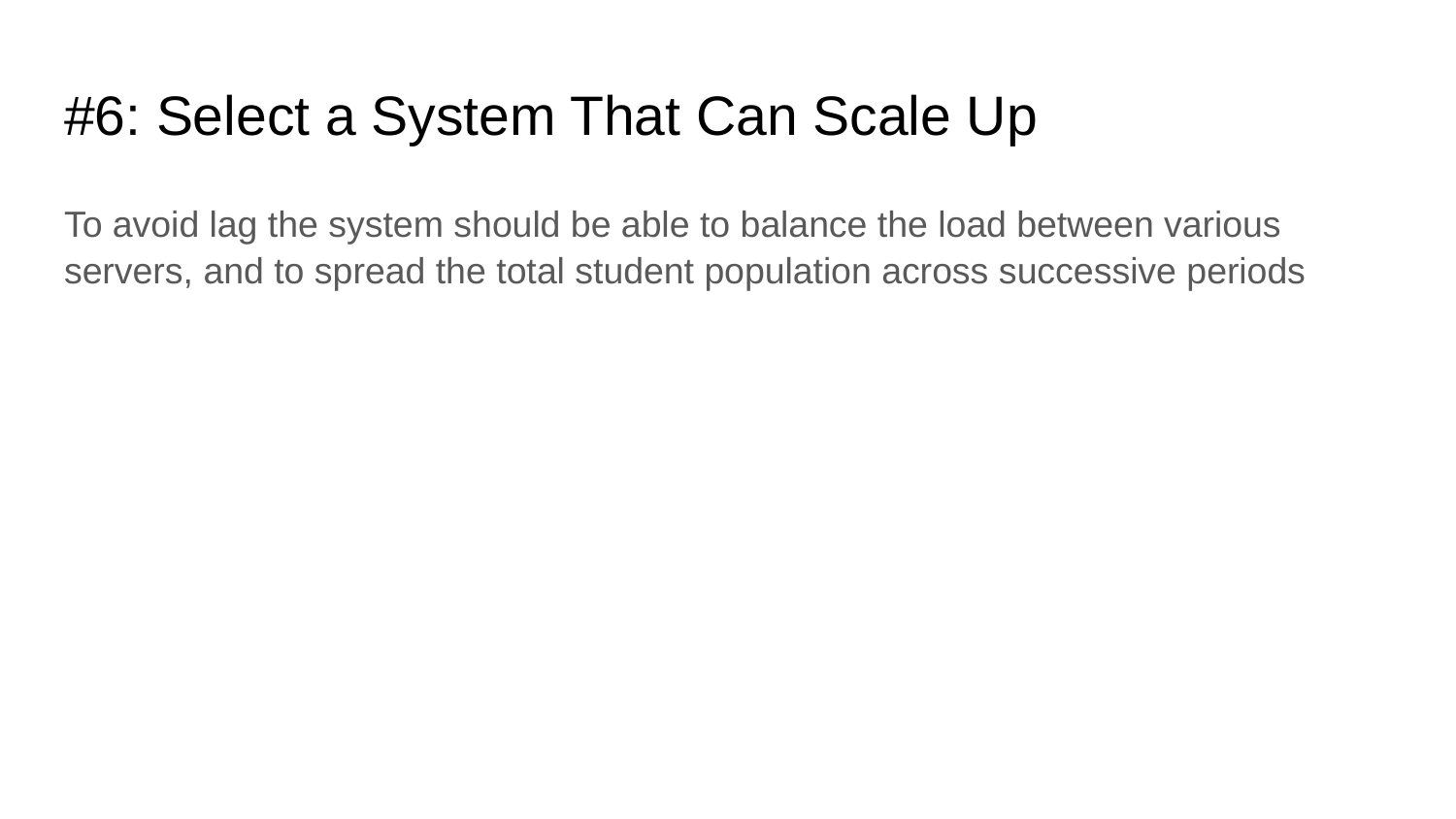

# #6: Select a System That Can Scale Up
To avoid lag the system should be able to balance the load between various servers, and to spread the total student population across successive periods